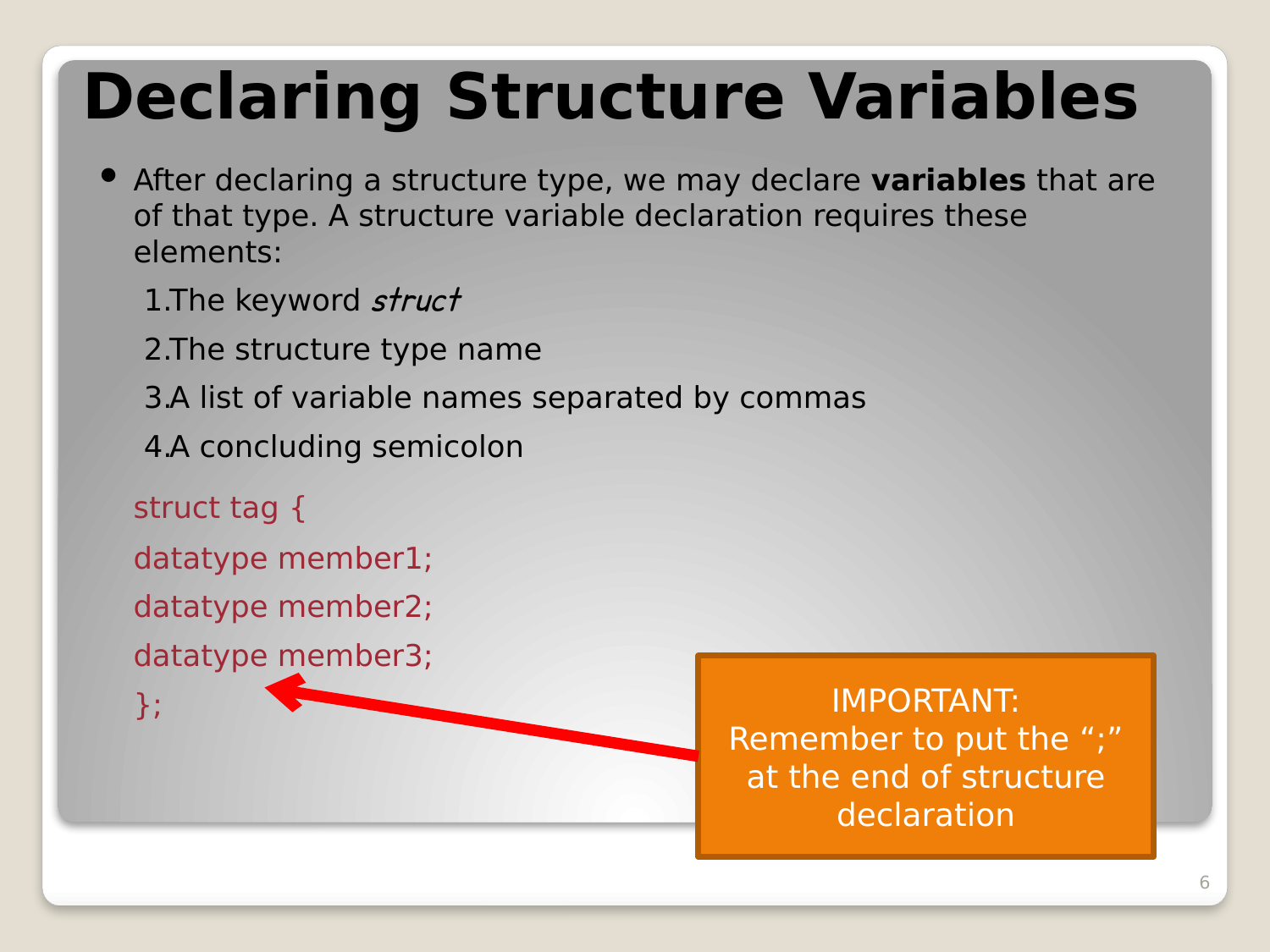

# Declaring Structure Variables
After declaring a structure type, we may declare variables that are of that type. A structure variable declaration requires these elements:
The keyword struct
The structure type name
A list of variable names separated by commas
A concluding semicolon
		struct tag {
			datatype member1;
			datatype member2;
			datatype member3;
		};

IMPORTANT:
Remember to put the “;” at the end of structure declaration

6